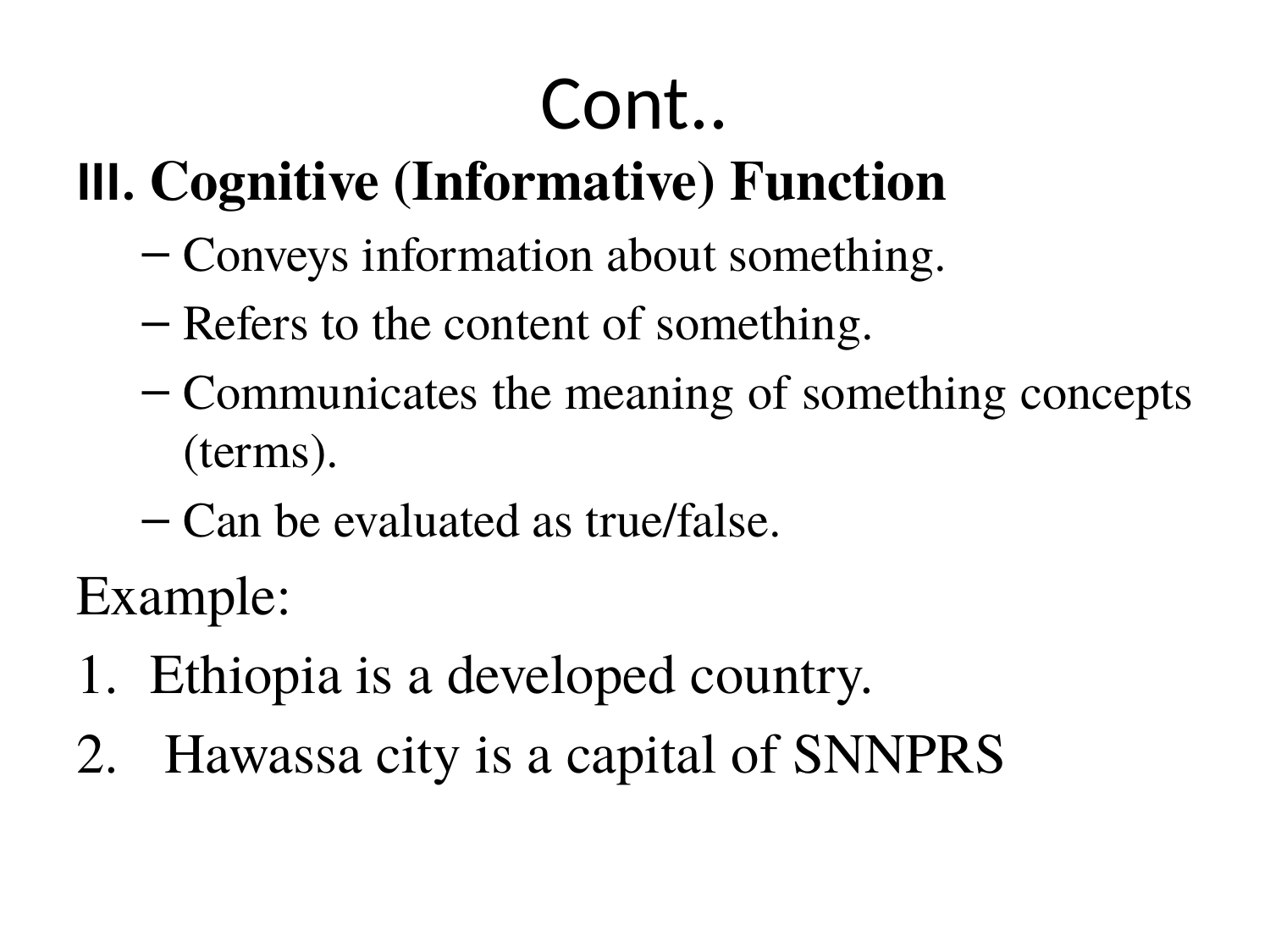

# Cont..
III. Cognitive (Informative) Function
Conveys information about something.
Refers to the content of something.
Communicates the meaning of something concepts (terms).
Can be evaluated as true/false.
Example:
Ethiopia is a developed country.
 Hawassa city is a capital of SNNPRS